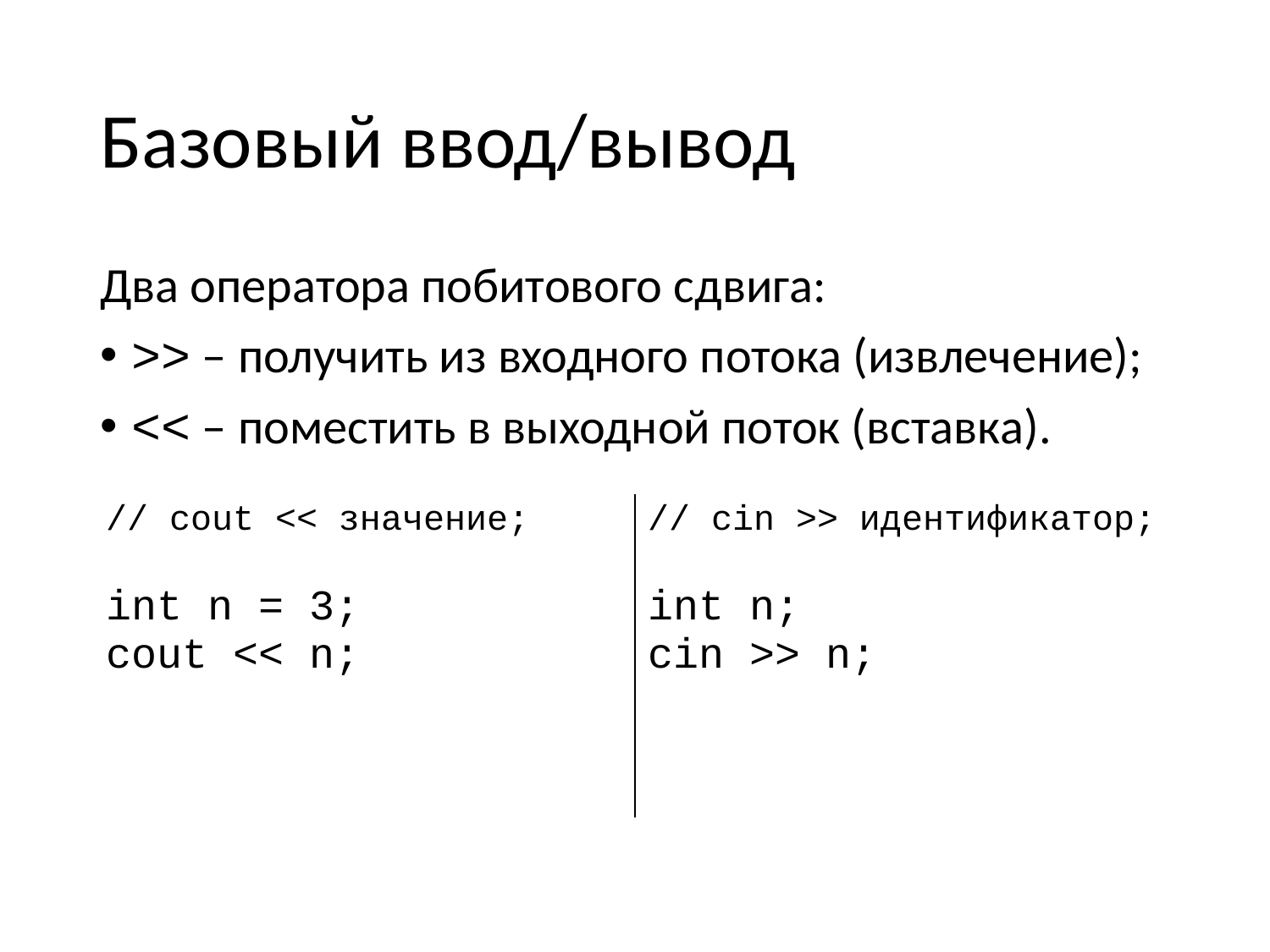

# Базовый ввод/вывод
Два оператора побитового сдвига:
>> – получить из входного потока (извлечение);
<< – поместить в выходной поток (вставка).

| // cout << значение; int n = 3; cout << n; | // cin >> идентификатор; int n; cin >> n; |
| --- | --- |